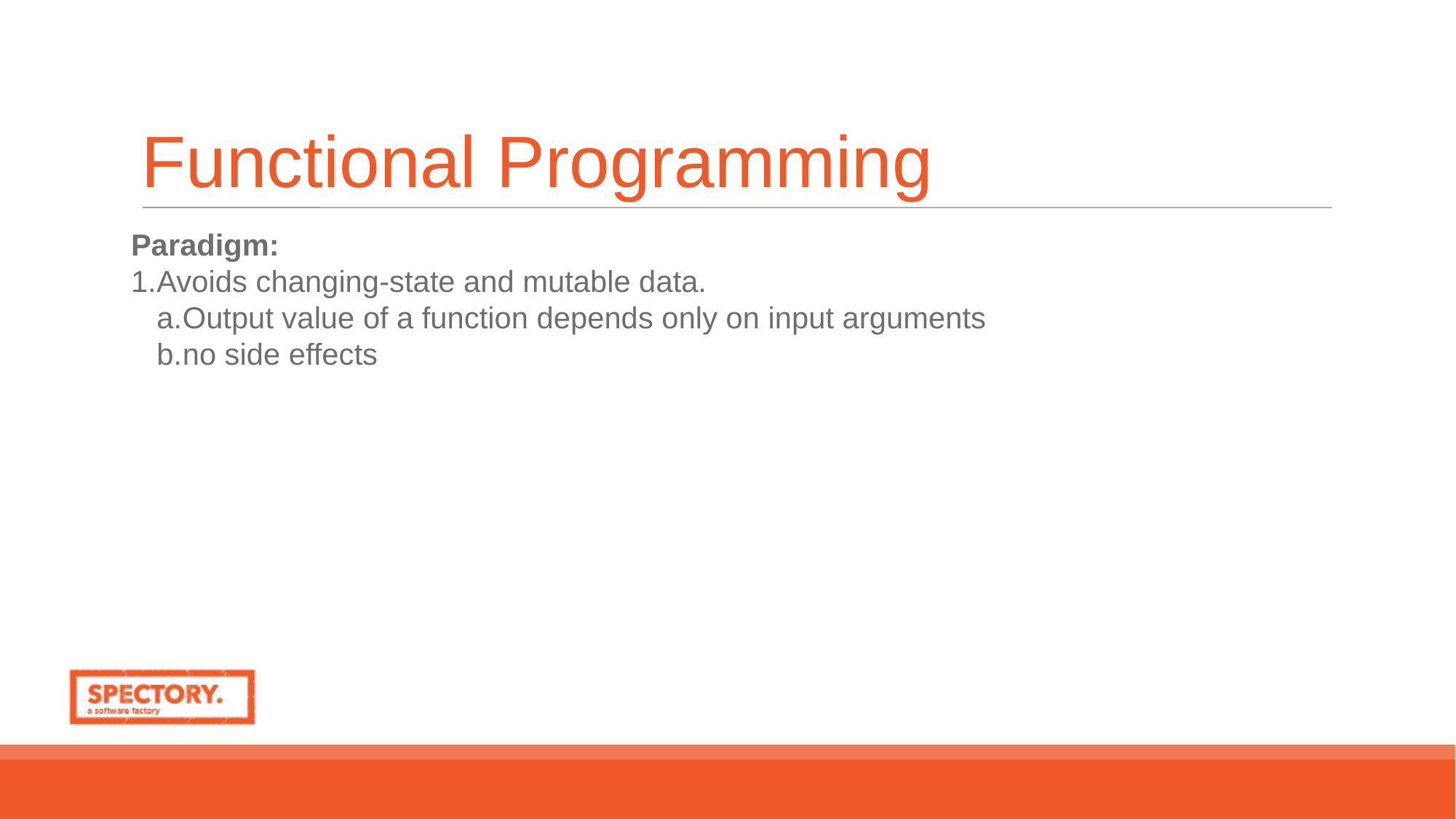

Functional Programming
Paradigm:
Avoids changing-state and mutable data.
Output value of a function depends only on input arguments
no side effects